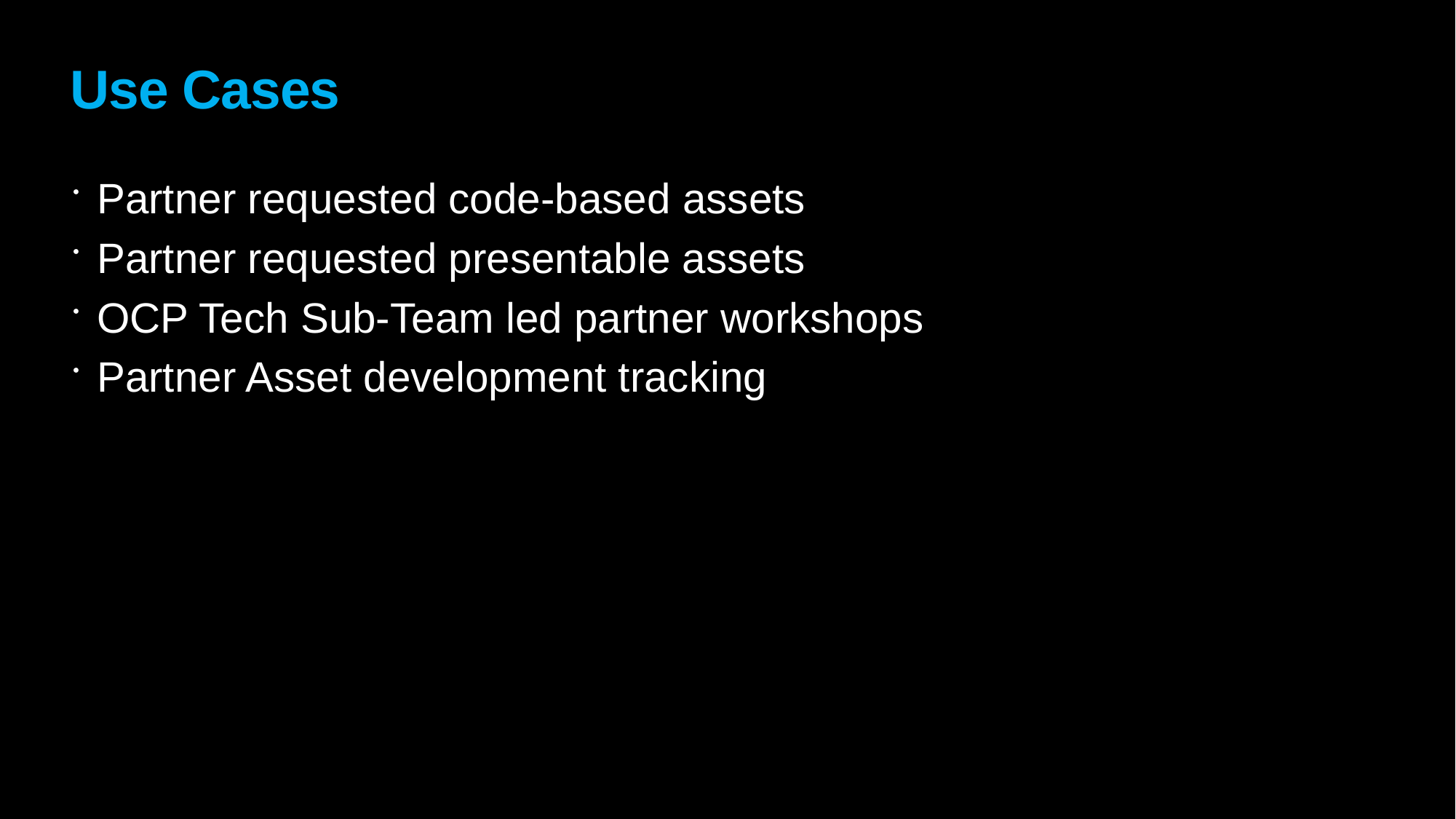

# Use Cases
Partner requested code-based assets
Partner requested presentable assets
OCP Tech Sub-Team led partner workshops
Partner Asset development tracking